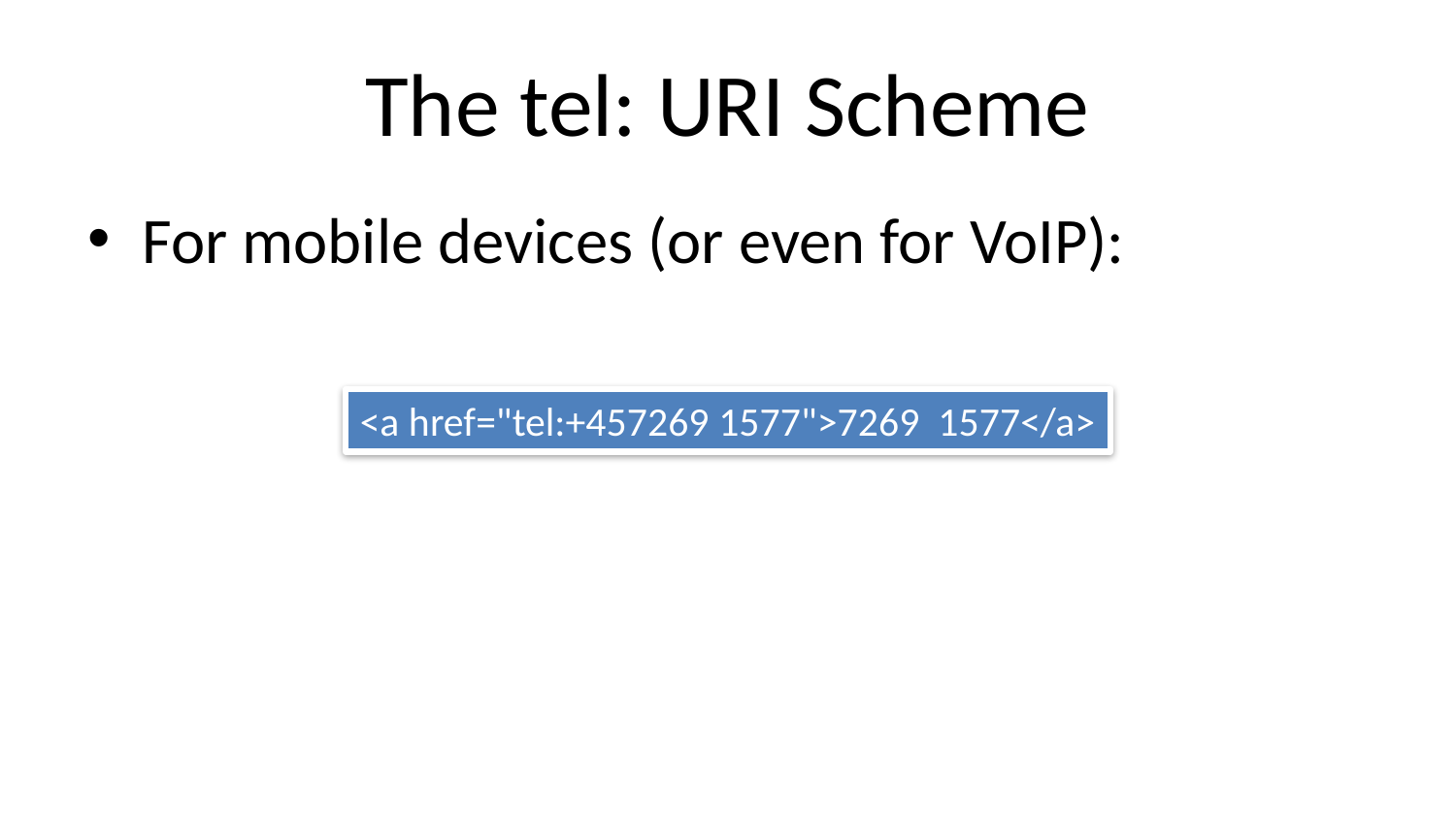

# The tel: URI Scheme
For mobile devices (or even for VoIP):
<a href="tel:+457269 1577">7269  1577</a>